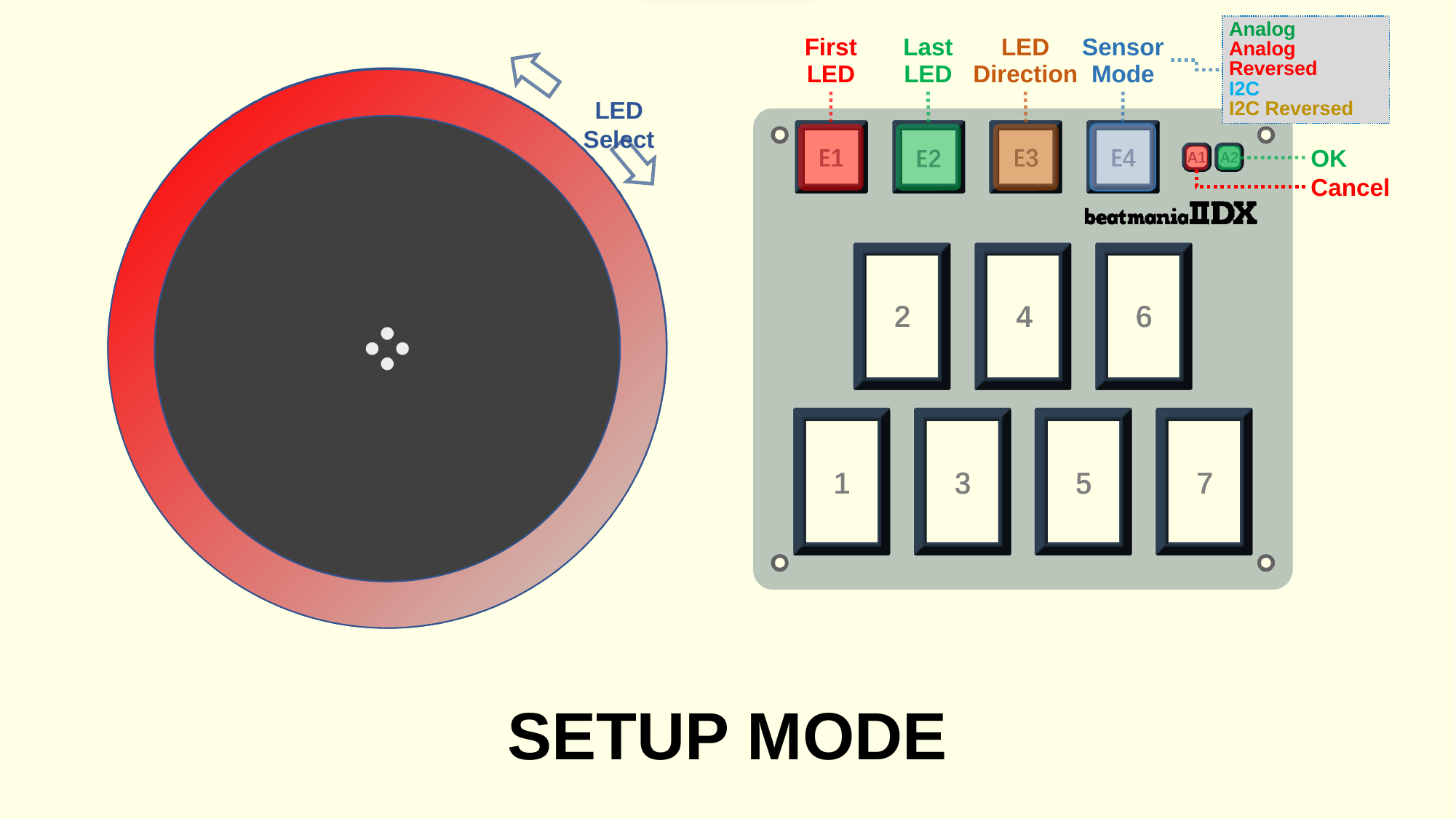

Analog
Analog Reversed
I2C
I2C Reversed
First
LED
Last
LED
LED
Direction
Sensor
Mode

LED Select

OK

Cancel
# SETUP MODE